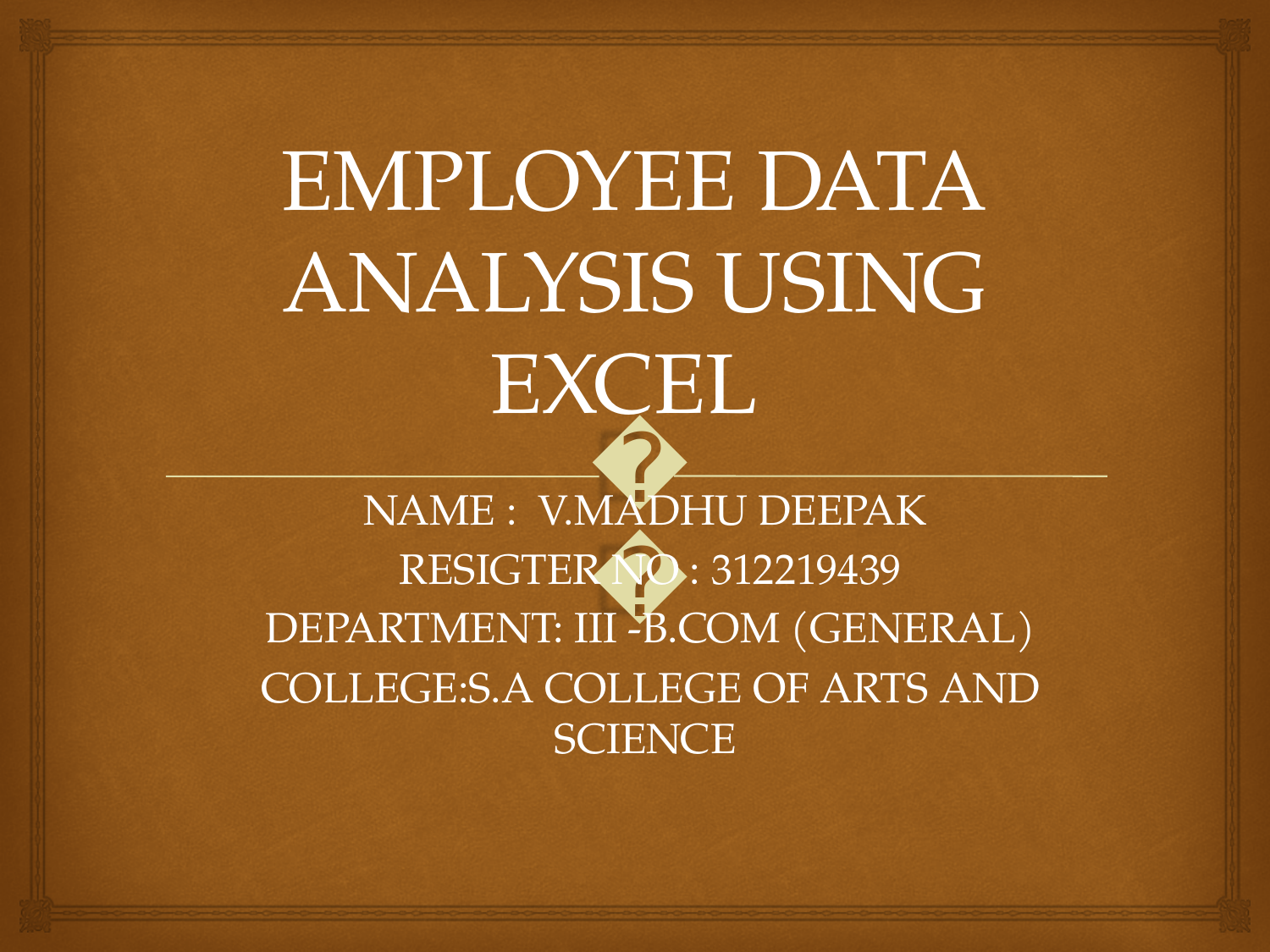

# EMPLOYEE DATA ANALYSIS USING EXCEL
NAME :  V.MADHU DEEPAK
RESIGTER NO : 312219439
DEPARTMENT: III -B.COM (GENERAL)
COLLEGE:S.A COLLEGE OF ARTS AND SCIENCE